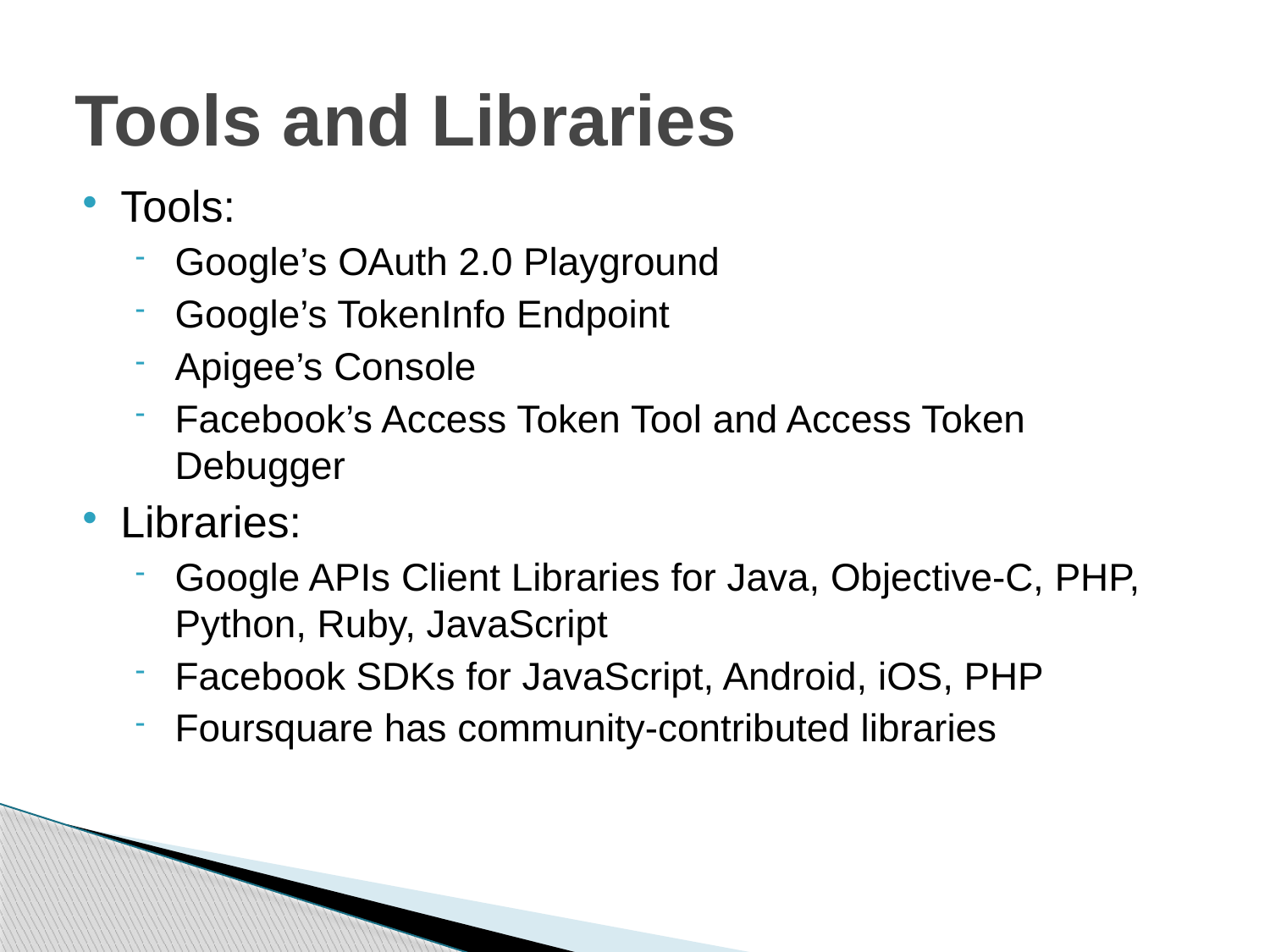

# Tools and Libraries
Tools:
Google’s OAuth 2.0 Playground
Google’s TokenInfo Endpoint
Apigee’s Console
Facebook’s Access Token Tool and Access Token Debugger
Libraries:
Google APIs Client Libraries for Java, Objective-C, PHP, Python, Ruby, JavaScript
Facebook SDKs for JavaScript, Android, iOS, PHP
Foursquare has community-contributed libraries